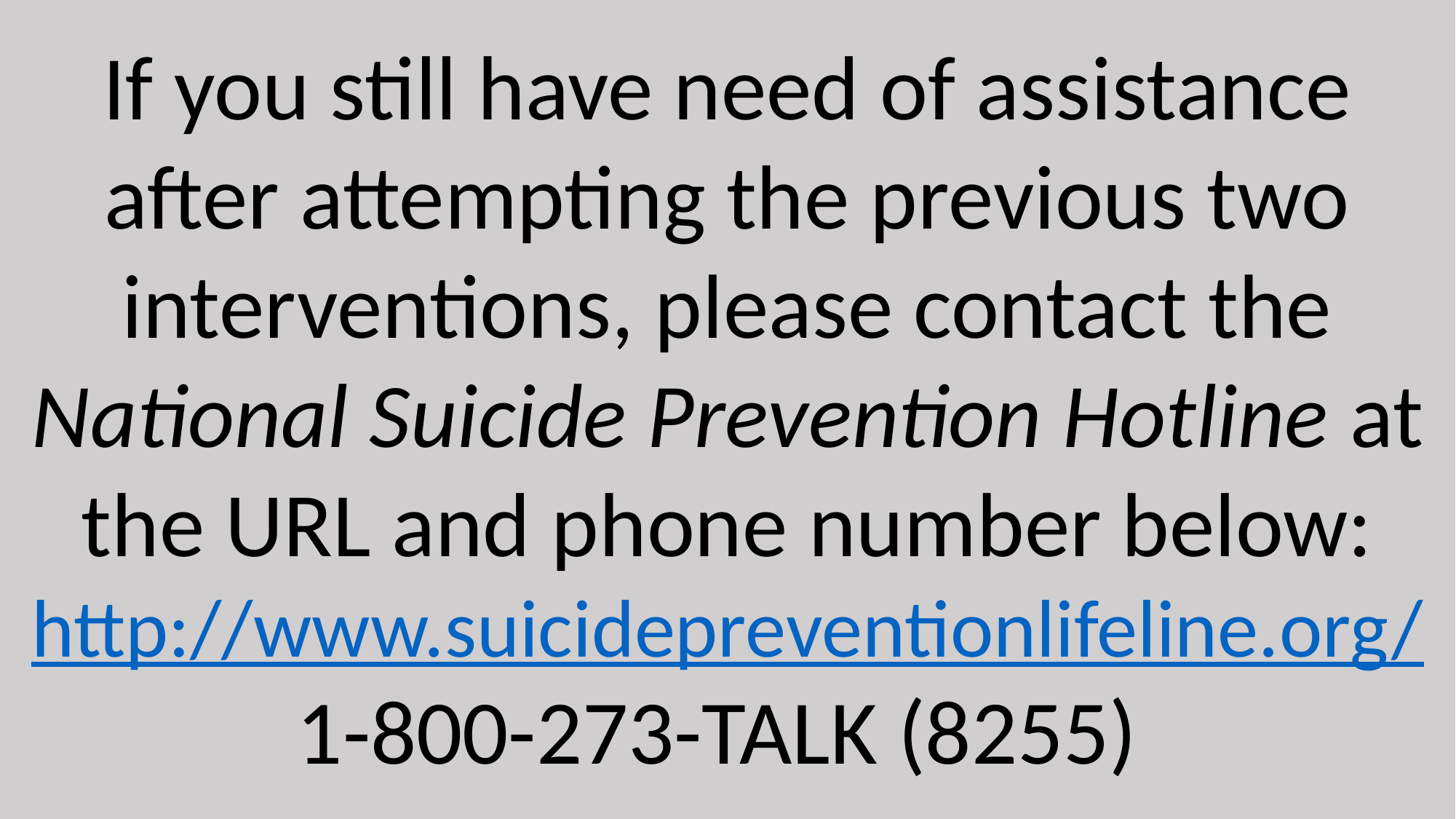

If you still have need of assistance after attempting the previous two interventions, please contact the National Suicide Prevention Hotline at the URL and phone number below:
http://www.suicidepreventionlifeline.org/
1-800-273-TALK (8255)